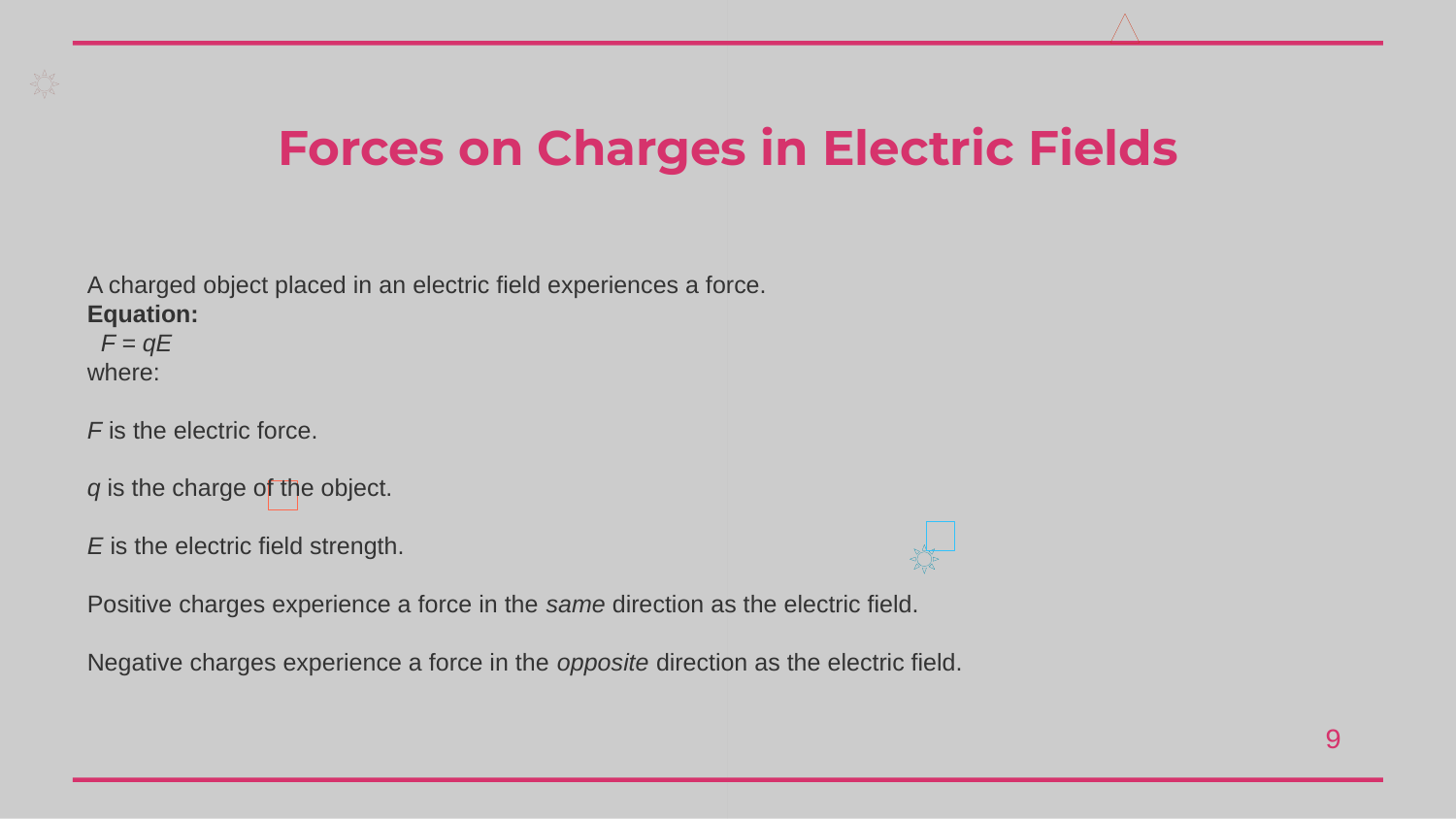

Forces on Charges in Electric Fields
A charged object placed in an electric field experiences a force.
Equation:
  F = qE
where:

F is the electric force.

q is the charge of the object.

E is the electric field strength.

Positive charges experience a force in the same direction as the electric field.

Negative charges experience a force in the opposite direction as the electric field.

9